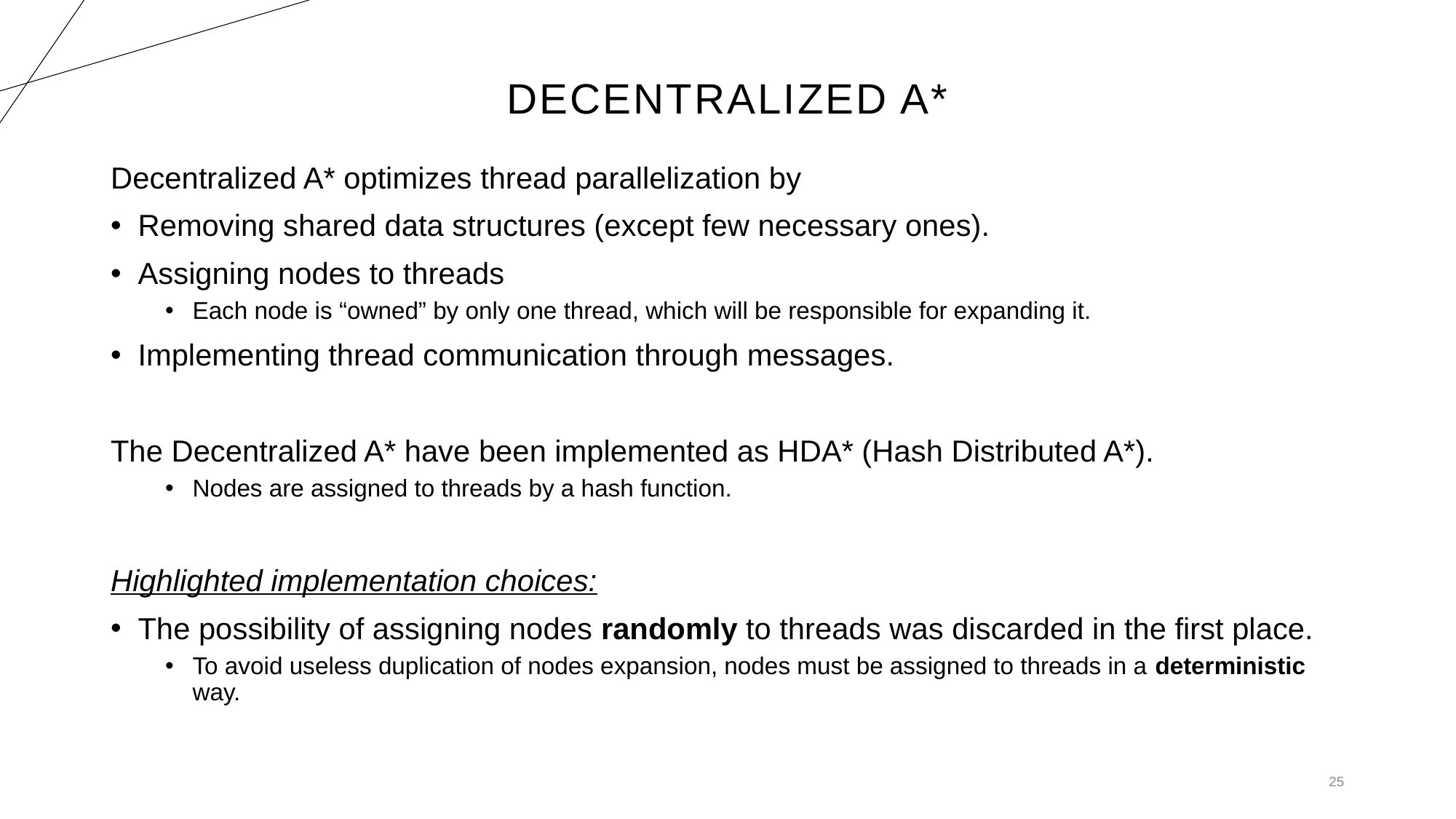

# Decentralized a*
Decentralized A* optimizes thread parallelization by
Removing shared data structures (except few necessary ones).
Assigning nodes to threads
Each node is “owned” by only one thread, which will be responsible for expanding it.
Implementing thread communication through messages.

The Decentralized A* have been implemented as HDA* (Hash Distributed A*).
Nodes are assigned to threads by a hash function.

Highlighted implementation choices:
The possibility of assigning nodes randomly to threads was discarded in the first place.
To avoid useless duplication of nodes expansion, nodes must be assigned to threads in a deterministic way.

25